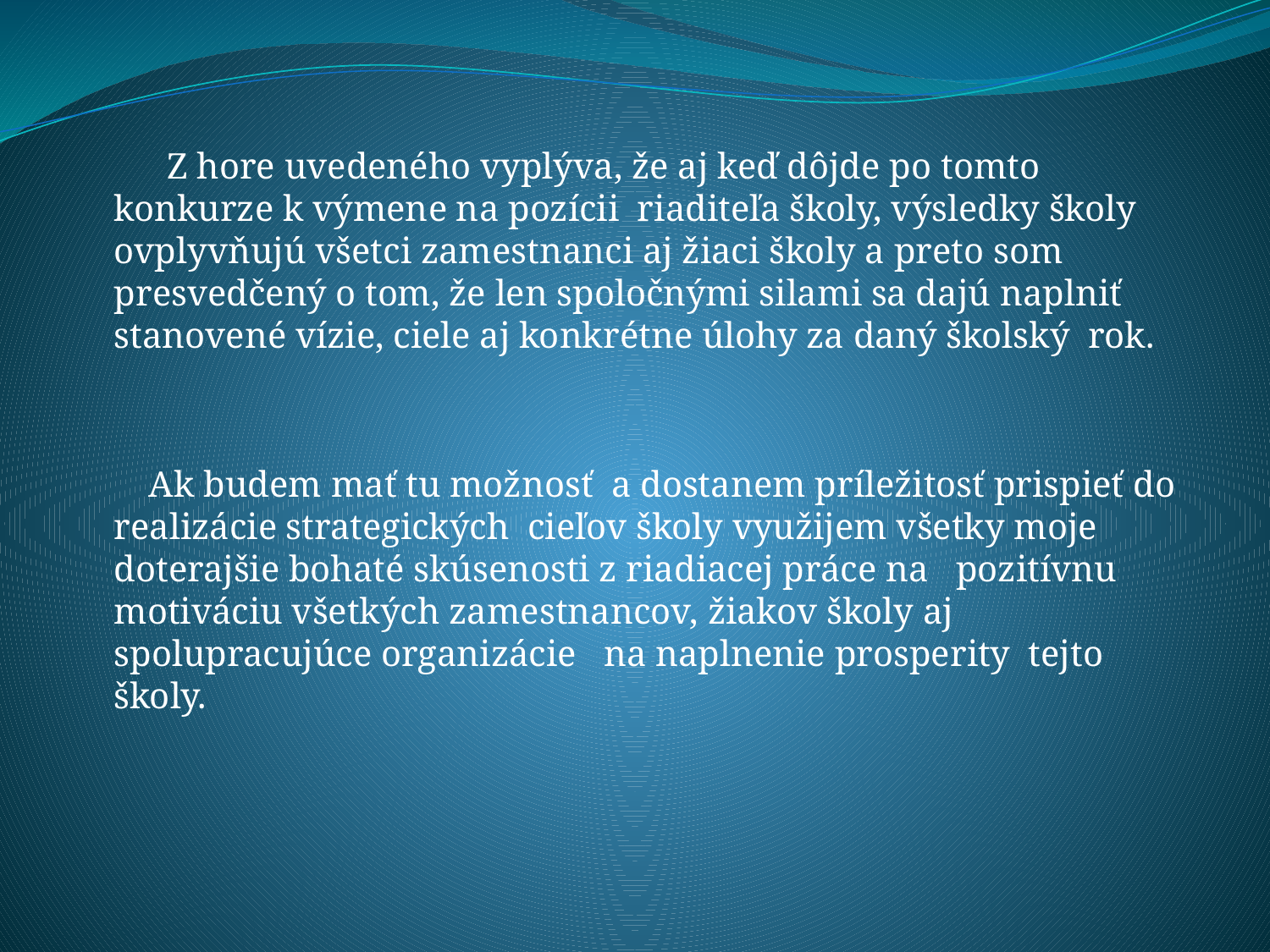

#
          Z hore uvedeného vyplýva, že aj keď dôjde po tomto konkurze k výmene na pozícii  riaditeľa školy, výsledky školy ovplyvňujú všetci zamestnanci aj žiaci školy a preto som presvedčený o tom, že len spoločnými silami sa dajú naplniť stanovené vízie, ciele aj konkrétne úlohy za daný školský  rok.

        Ak budem mať tu možnosť  a dostanem príležitosť prispieť do realizácie strategických  cieľov školy využijem všetky moje doterajšie bohaté skúsenosti z riadiacej práce na   pozitívnu motiváciu všetkých zamestnancov, žiakov školy aj spolupracujúce organizácie   na naplnenie prosperity  tejto školy.